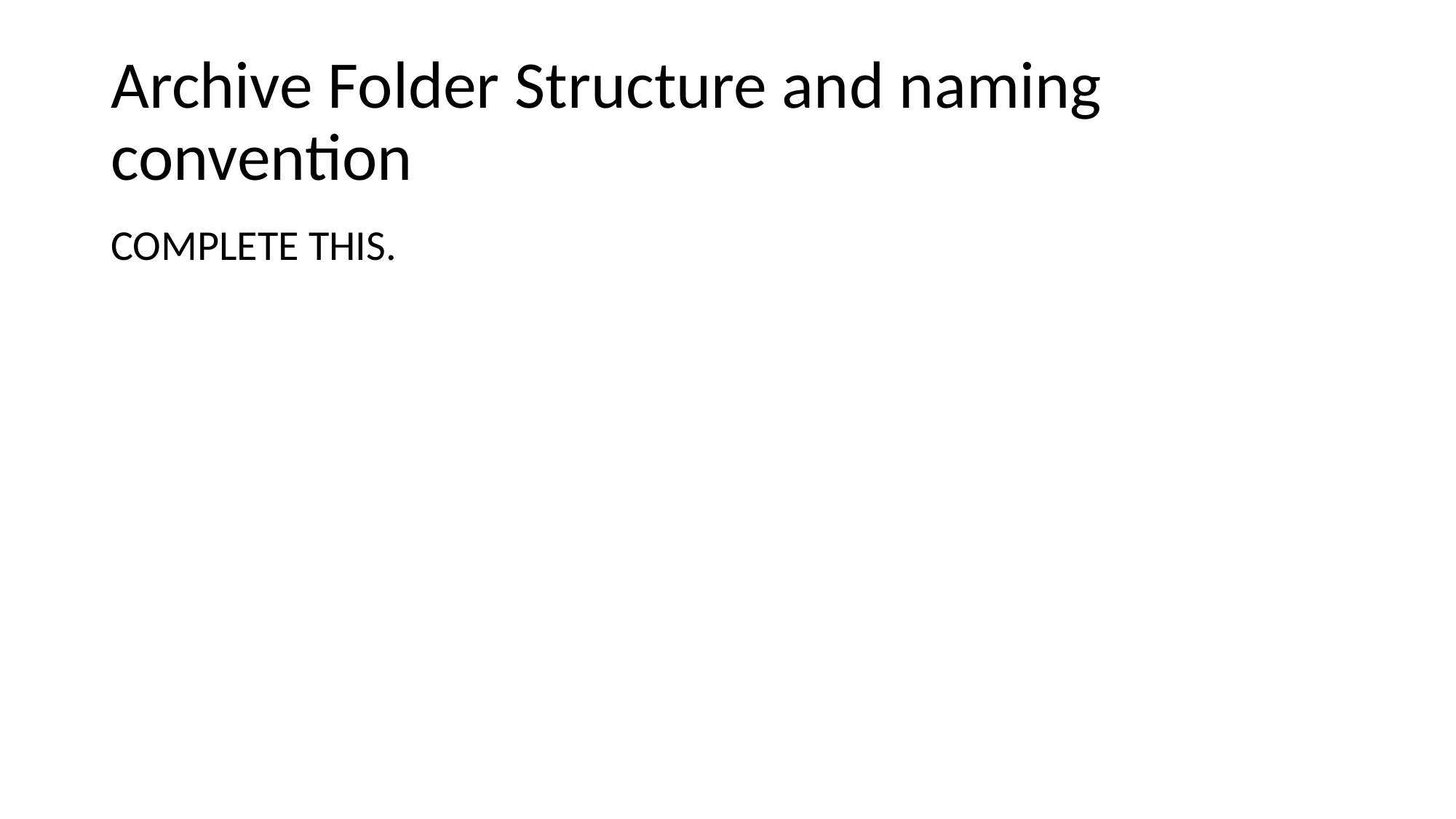

# Archive Folder Structure and naming convention
COMPLETE THIS.